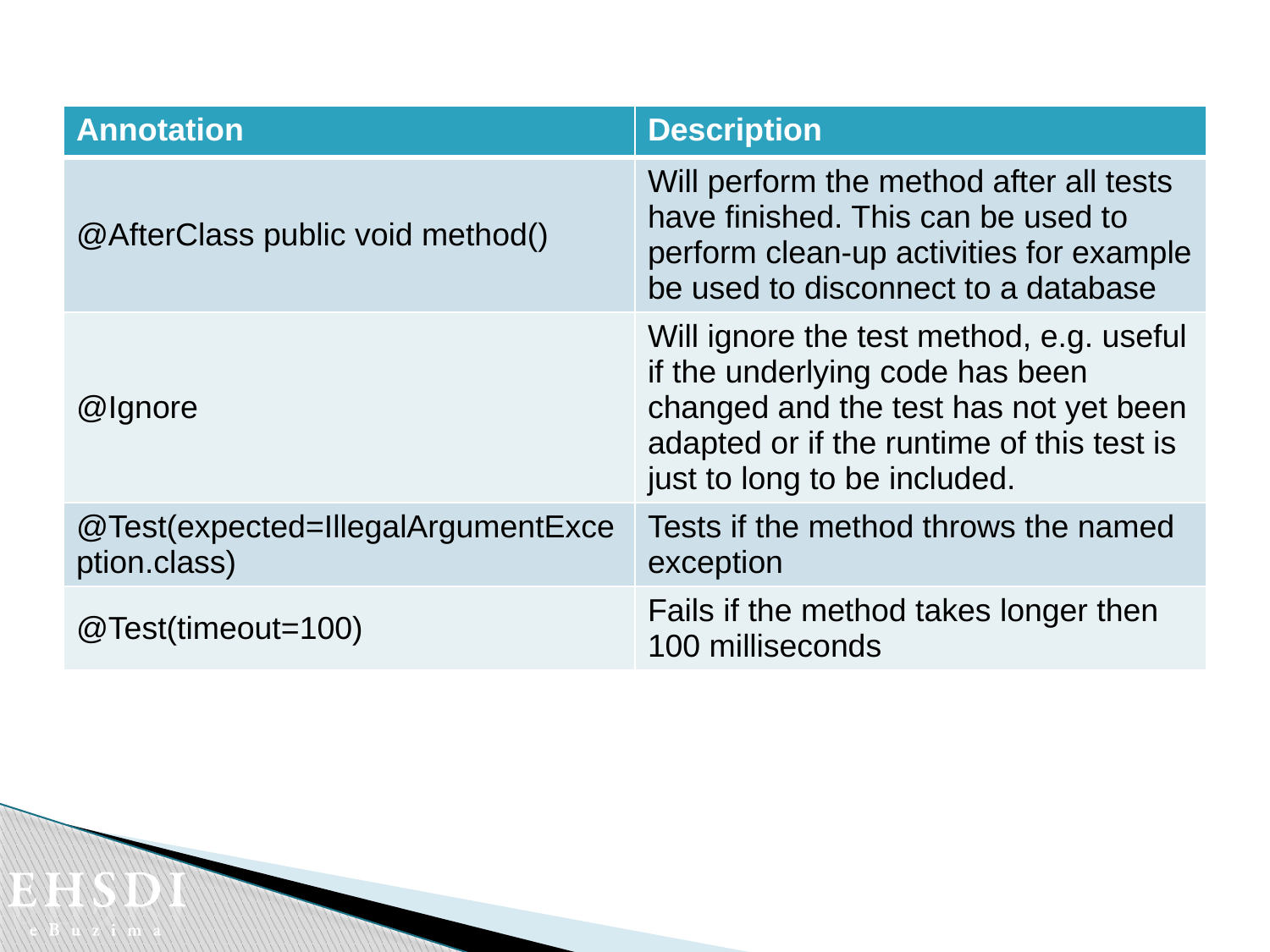

| Annotation | Description |
| --- | --- |
| @AfterClass public void method() | Will perform the method after all tests have finished. This can be used to perform clean-up activities for example be used to disconnect to a database |
| @Ignore | Will ignore the test method, e.g. useful if the underlying code has been changed and the test has not yet been adapted or if the runtime of this test is just to long to be included. |
| @Test(expected=IllegalArgumentException.class) | Tests if the method throws the named exception |
| @Test(timeout=100) | Fails if the method takes longer then 100 milliseconds |